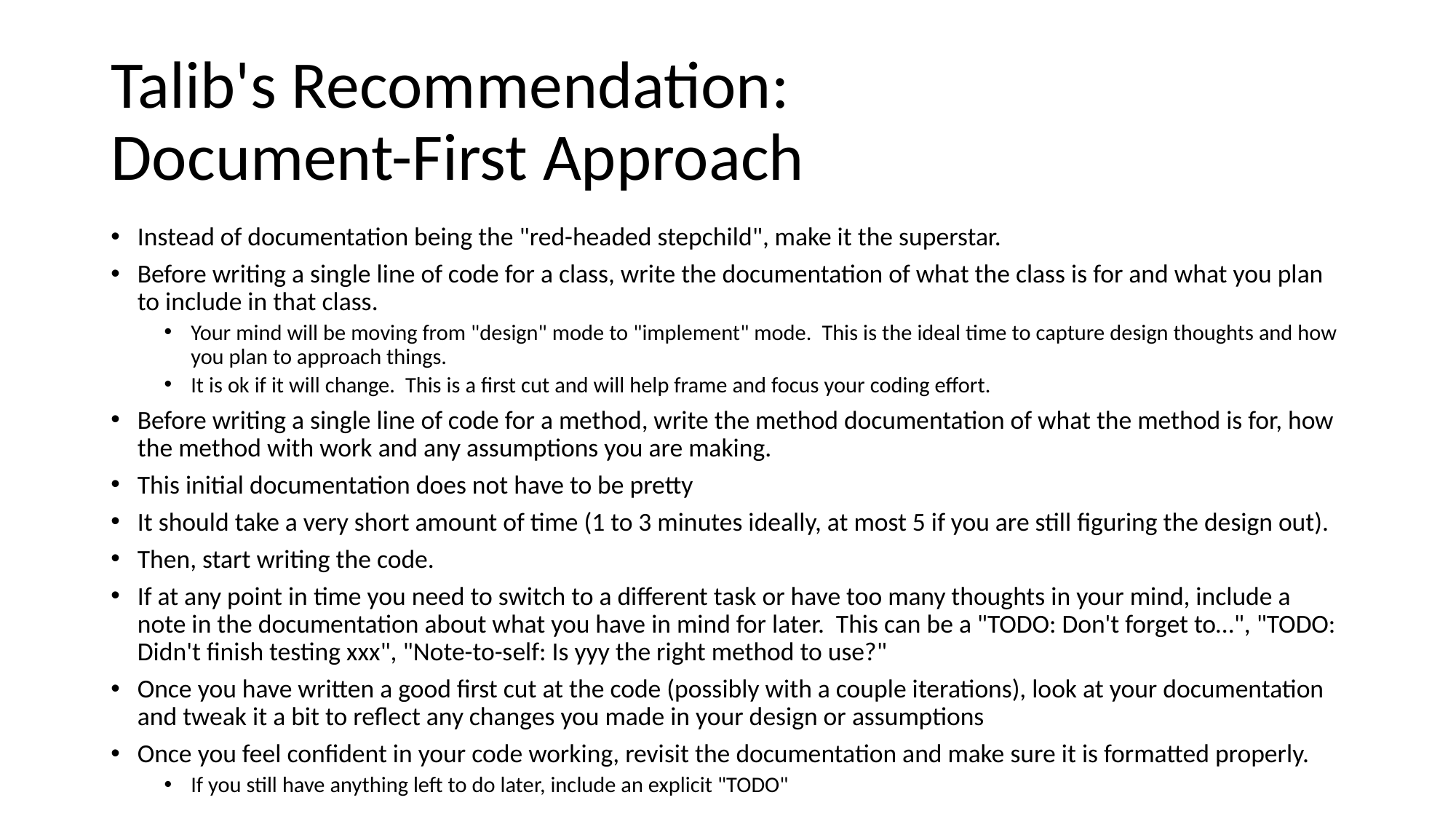

# Talib's Recommendation: Document-First Approach
Instead of documentation being the "red-headed stepchild", make it the superstar.
Before writing a single line of code for a class, write the documentation of what the class is for and what you plan to include in that class.
Your mind will be moving from "design" mode to "implement" mode.  This is the ideal time to capture design thoughts and how you plan to approach things.
It is ok if it will change.  This is a first cut and will help frame and focus your coding effort.
Before writing a single line of code for a method, write the method documentation of what the method is for, how the method with work and any assumptions you are making.
This initial documentation does not have to be pretty
It should take a very short amount of time (1 to 3 minutes ideally, at most 5 if you are still figuring the design out).
Then, start writing the code.
If at any point in time you need to switch to a different task or have too many thoughts in your mind, include a note in the documentation about what you have in mind for later.  This can be a "TODO: Don't forget to…", "TODO: Didn't finish testing xxx", "Note-to-self: Is yyy the right method to use?"
Once you have written a good first cut at the code (possibly with a couple iterations), look at your documentation and tweak it a bit to reflect any changes you made in your design or assumptions
Once you feel confident in your code working, revisit the documentation and make sure it is formatted properly.
If you still have anything left to do later, include an explicit "TODO"